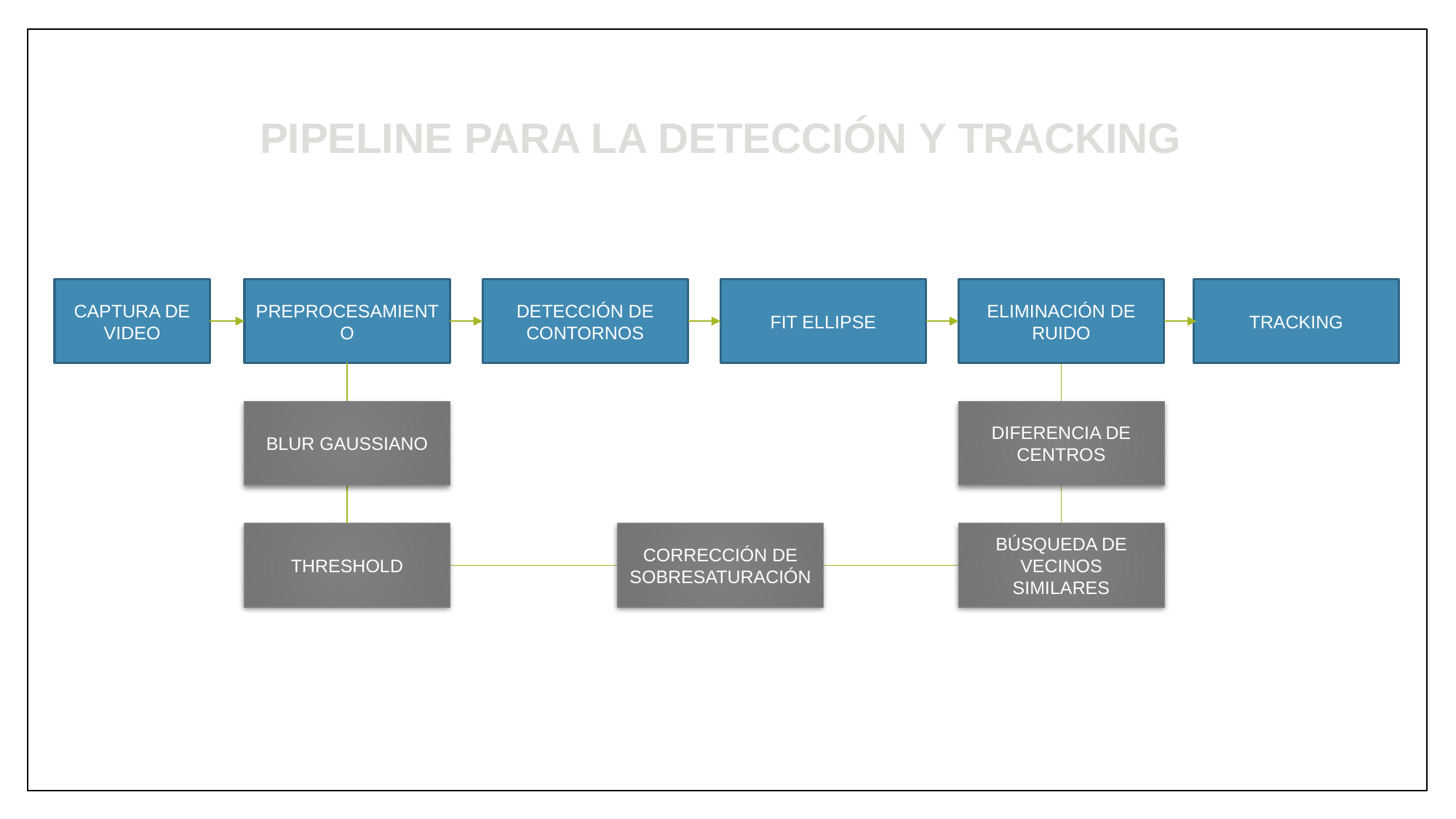

PIPELINE PARA LA DETECCIÓN Y TRACKING
DETECCIÓN DE CONTORNOS
FIT ELLIPSE
ELIMINACIÓN DE RUIDO
TRACKING
CAPTURA DE VIDEO
PREPROCESAMIENTO
BLUR GAUSSIANO
DIFERENCIA DE CENTROS
THRESHOLD
CORRECCIÓN DE SOBRESATURACIÓN
BÚSQUEDA DE VECINOS SIMILARES